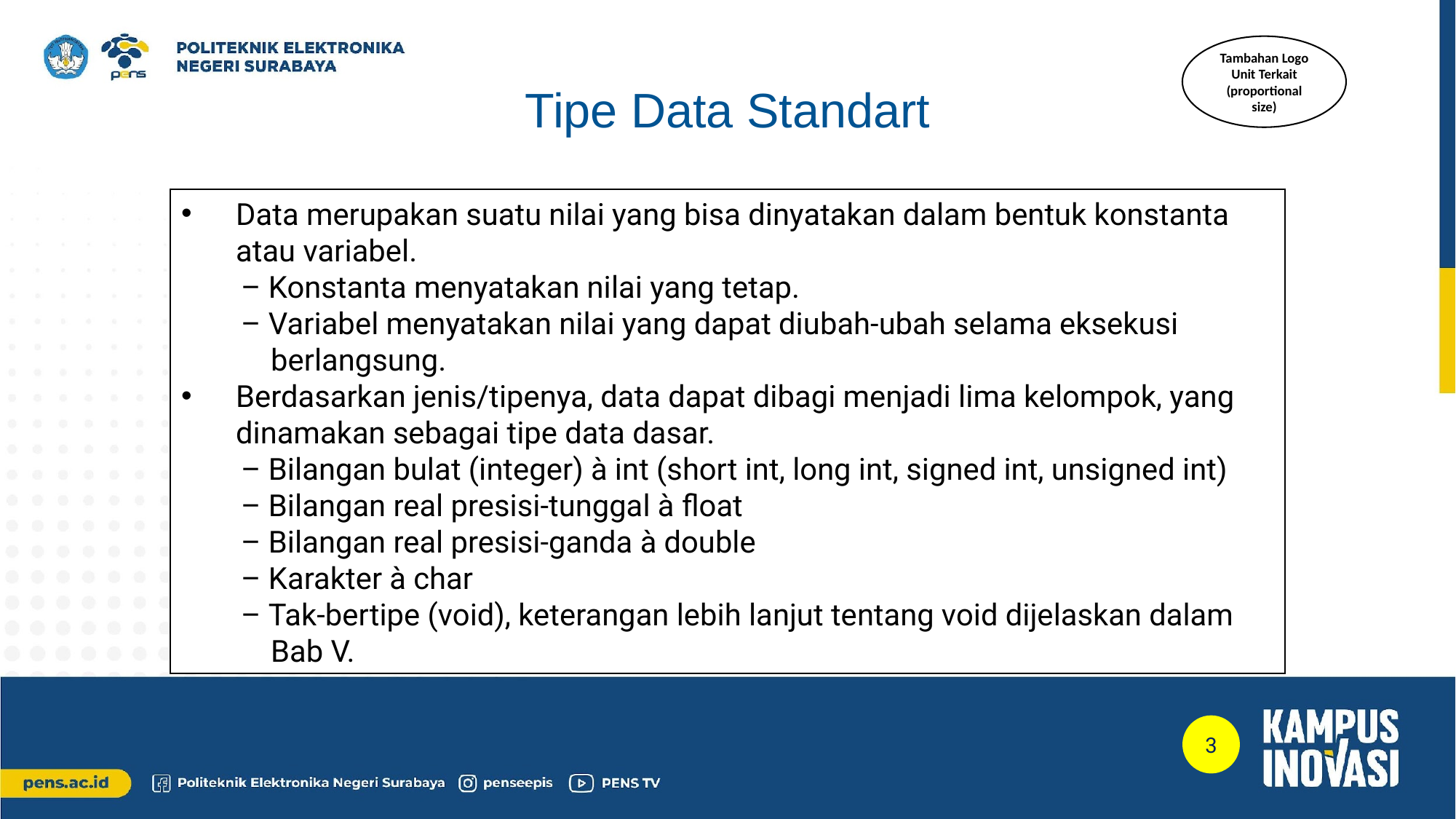

Tambahan Logo Unit Terkait (proportional size)
Tipe Data Standart
Data merupakan suatu nilai yang bisa dinyatakan dalam bentuk konstanta atau variabel.
        – Konstanta menyatakan nilai yang tetap.
        – Variabel menyatakan nilai yang dapat diubah-ubah selama eksekusi
            berlangsung.
Berdasarkan jenis/tipenya, data dapat dibagi menjadi lima kelompok, yang dinamakan sebagai tipe data dasar.
        – Bilangan bulat (integer) à int (short int, long int, signed int, unsigned int)
        – Bilangan real presisi-tunggal à float
        – Bilangan real presisi-ganda à double
        – Karakter à char
        – Tak-bertipe (void), keterangan lebih lanjut tentang void dijelaskan dalam
            Bab V.

3